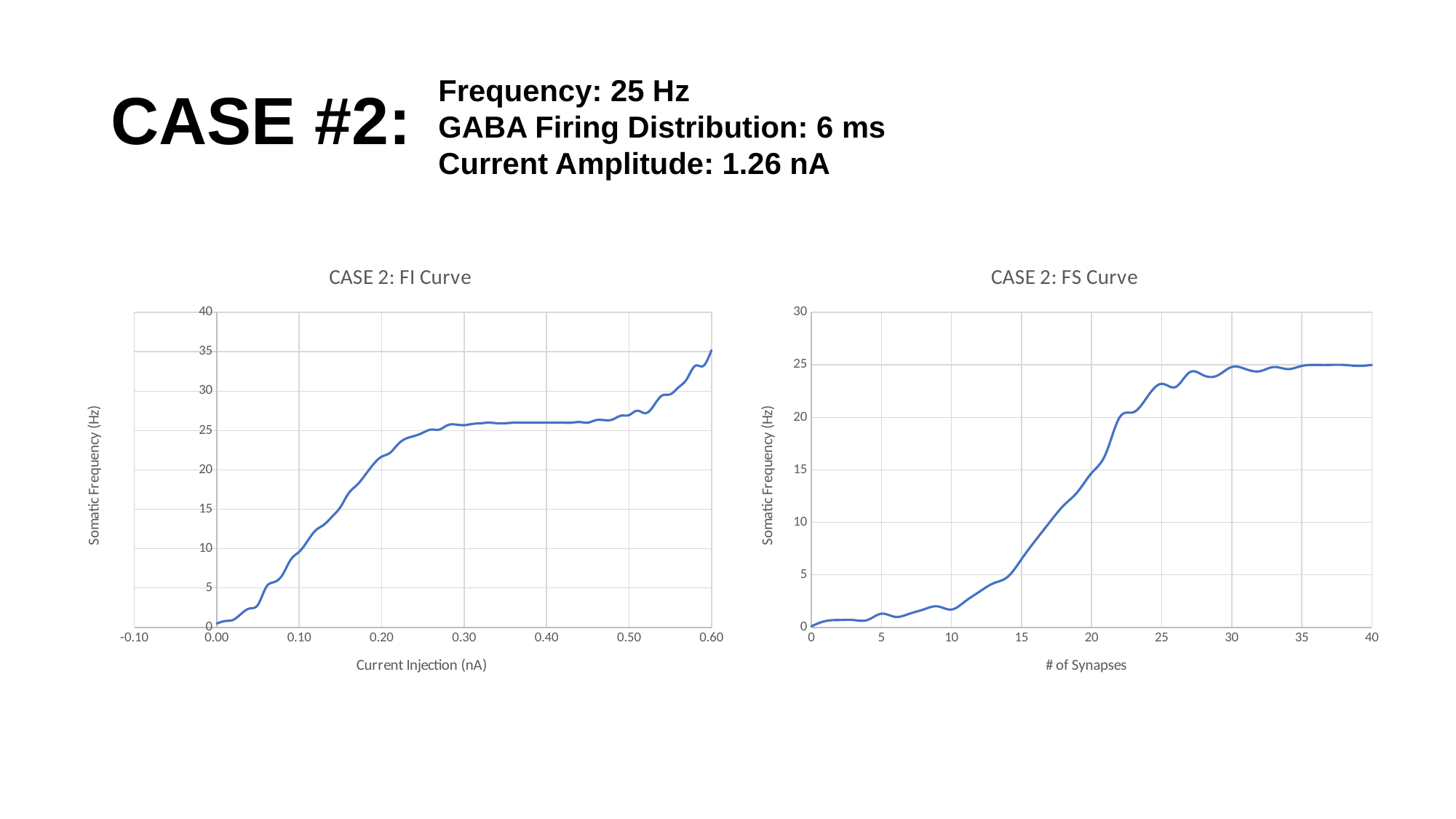

# CASE #2:
Frequency: 25 Hz
GABA Firing Distribution: 6 ms
Current Amplitude: 1.26 nA

### Chart: CASE 2: FS Curve

| Category |  |
|---|---|

### Chart: CASE 2: FI Curve

| Category |  |
|---|---|